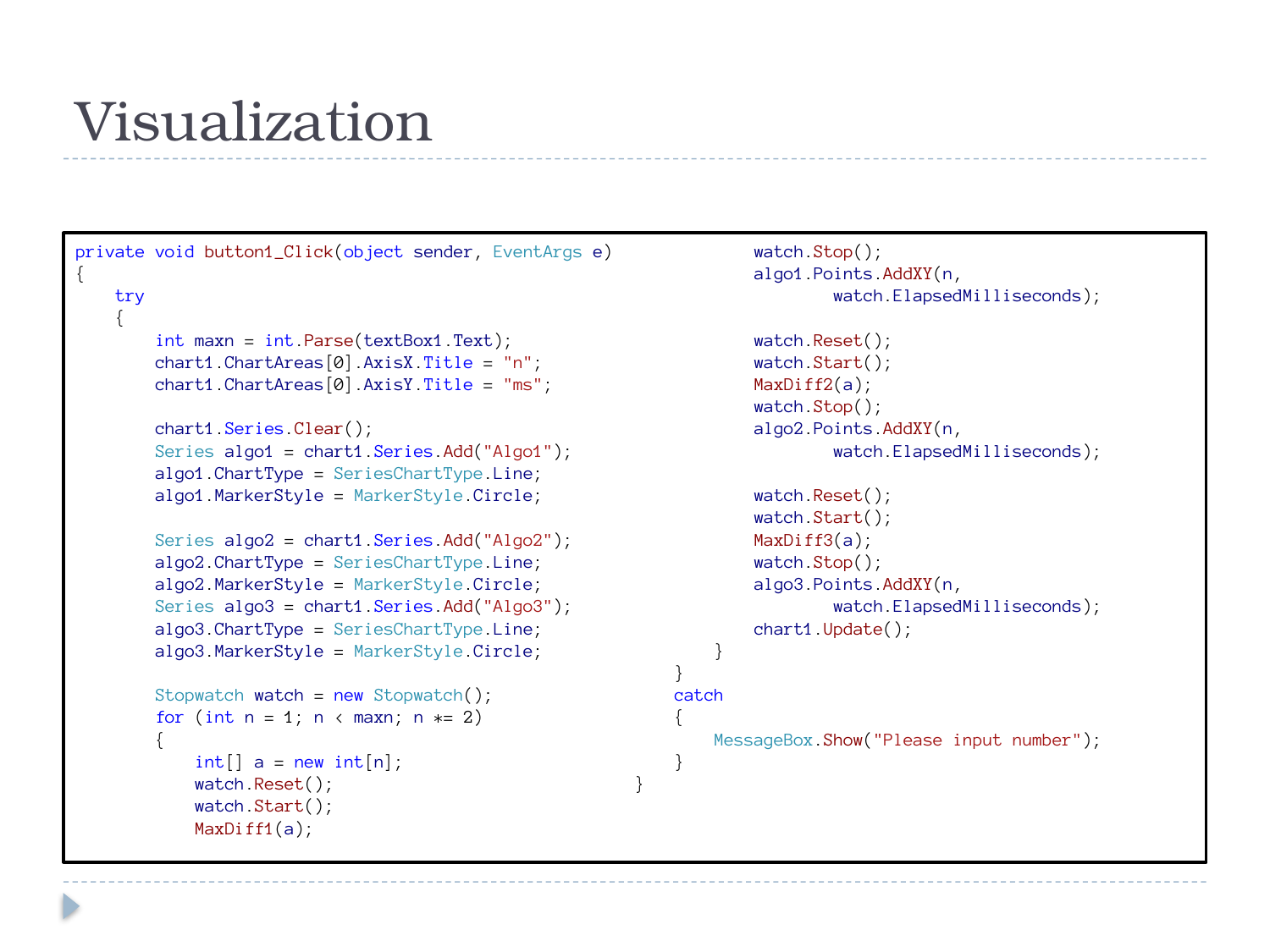

# Visualization
private void button1_Click(object sender, EventArgs e)
{
    try
    {
        int maxn = int.Parse(textBox1.Text);
        chart1.ChartAreas[0].AxisX.Title = "n";
        chart1.ChartAreas[0].AxisY.Title = "ms";

        chart1.Series.Clear();
        Series algo1 = chart1.Series.Add("Algo1");
        algo1.ChartType = SeriesChartType.Line;
        algo1.MarkerStyle = MarkerStyle.Circle;

        Series algo2 = chart1.Series.Add("Algo2");
        algo2.ChartType = SeriesChartType.Line;
        algo2.MarkerStyle = MarkerStyle.Circle;
        Series algo3 = chart1.Series.Add("Algo3");
        algo3.ChartType = SeriesChartType.Line;
        algo3.MarkerStyle = MarkerStyle.Circle;

        Stopwatch watch = new Stopwatch();
        for (int n = 1; n < maxn; n *= 2)
        {
            int[] a = new int[n];
            watch.Reset();
            watch.Start();
            MaxDiff1(a);
            watch.Stop();
            algo1.Points.AddXY(n,
                    watch.ElapsedMilliseconds);

            watch.Reset();
            watch.Start();
            MaxDiff2(a);
            watch.Stop();
            algo2.Points.AddXY(n,
                    watch.ElapsedMilliseconds);

            watch.Reset();
            watch.Start();
            MaxDiff3(a);
            watch.Stop();
            algo3.Points.AddXY(n,
                    watch.ElapsedMilliseconds);
            chart1.Update();
        }
    }
    catch
    {
        MessageBox.Show("Please input number");
    }
}